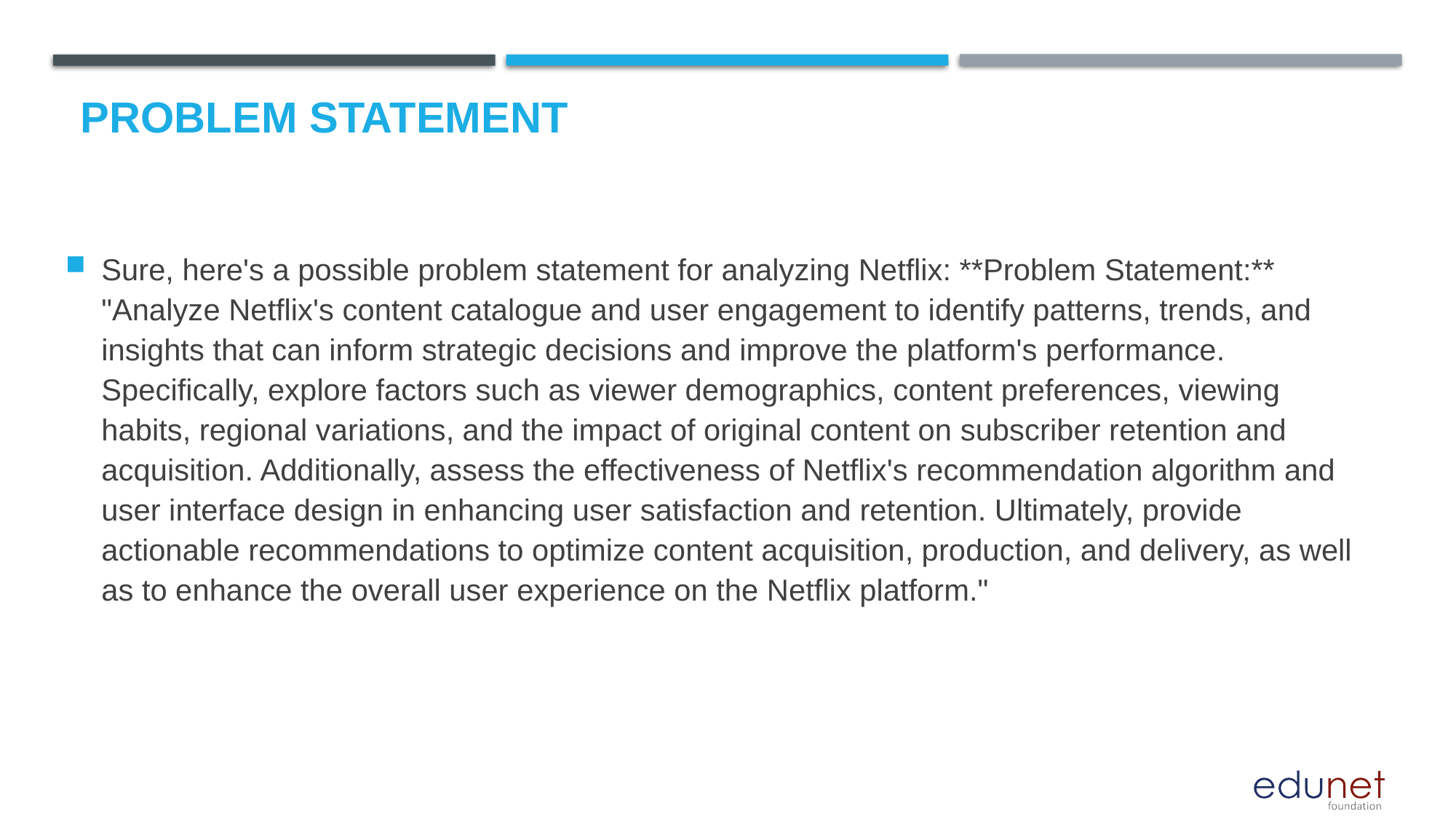

# Problem Statement
Sure, here's a possible problem statement for analyzing Netflix: **Problem Statement:** "Analyze Netflix's content catalogue and user engagement to identify patterns, trends, and insights that can inform strategic decisions and improve the platform's performance. Specifically, explore factors such as viewer demographics, content preferences, viewing habits, regional variations, and the impact of original content on subscriber retention and acquisition. Additionally, assess the effectiveness of Netflix's recommendation algorithm and user interface design in enhancing user satisfaction and retention. Ultimately, provide actionable recommendations to optimize content acquisition, production, and delivery, as well as to enhance the overall user experience on the Netflix platform."